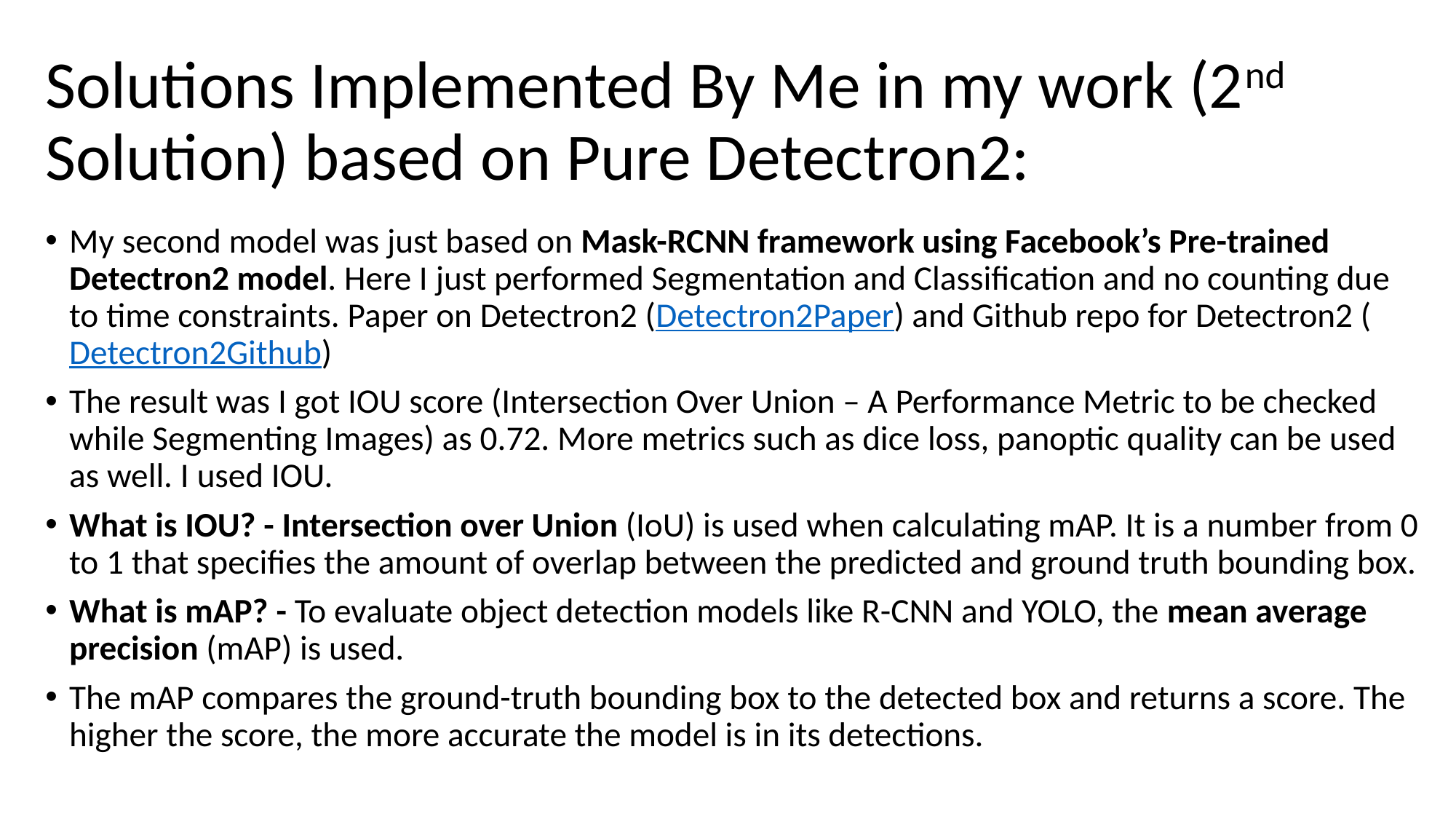

# Solutions Implemented By Me in my work (2nd Solution) based on Pure Detectron2:
My second model was just based on Mask-RCNN framework using Facebook’s Pre-trained Detectron2 model. Here I just performed Segmentation and Classification and no counting due to time constraints. Paper on Detectron2 (Detectron2Paper) and Github repo for Detectron2 (Detectron2Github)
The result was I got IOU score (Intersection Over Union – A Performance Metric to be checked while Segmenting Images) as 0.72. More metrics such as dice loss, panoptic quality can be used as well. I used IOU.
What is IOU? - Intersection over Union (IoU) is used when calculating mAP. It is a number from 0 to 1 that specifies the amount of overlap between the predicted and ground truth bounding box.
What is mAP? - To evaluate object detection models like R-CNN and YOLO, the mean average precision (mAP) is used.
The mAP compares the ground-truth bounding box to the detected box and returns a score. The higher the score, the more accurate the model is in its detections.